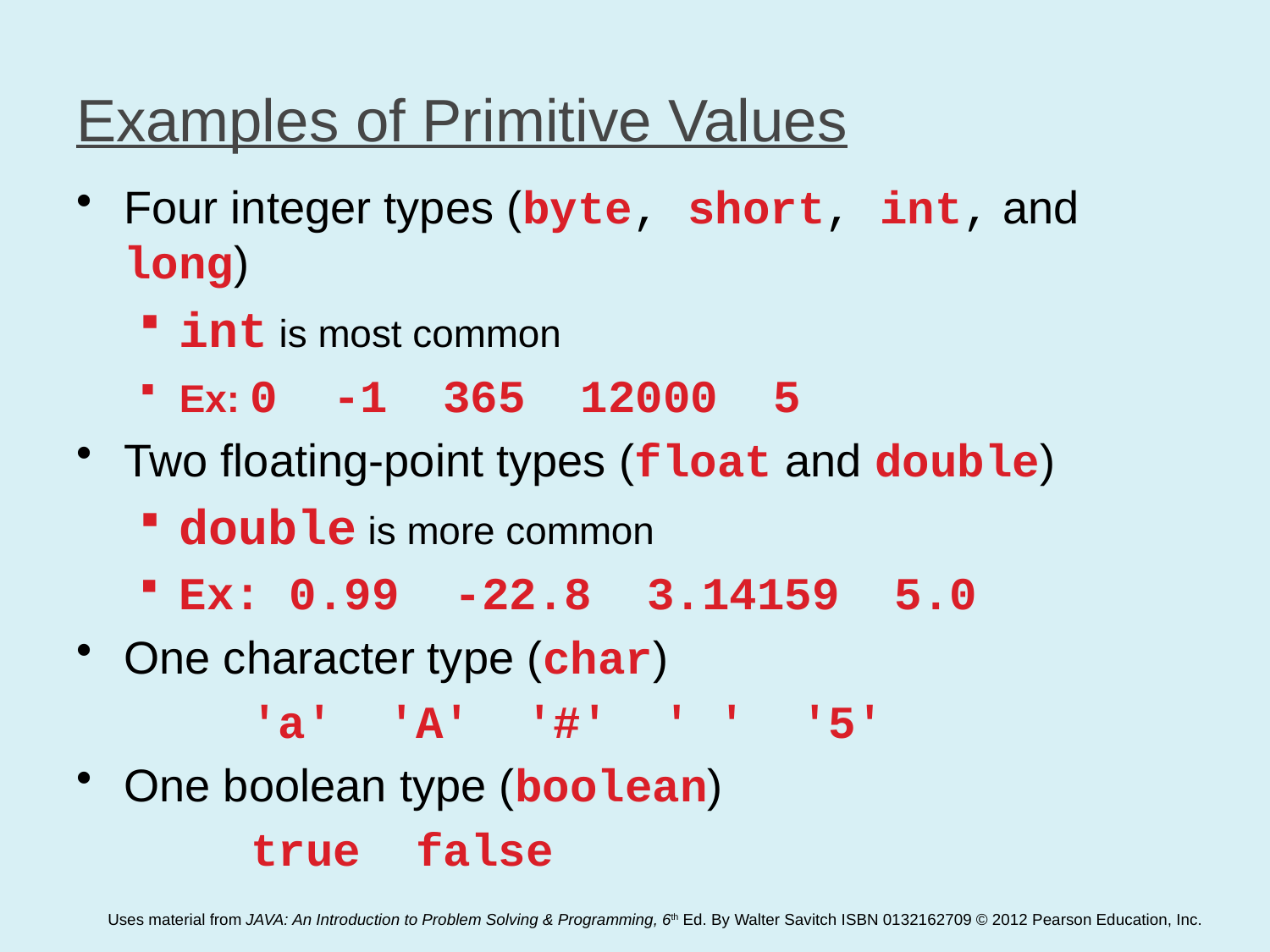

# Examples of Primitive Values
Four integer types (byte, short, int, and long)
int is most common
Ex: 0  -1  365  12000  5
Two floating-point types (float and double)
double is more common
Ex: 0.99  -22.8  3.14159  5.0
One character type (char)
		'a'  'A'  '#'  ' '  '5'
One boolean type (boolean)
		true  false